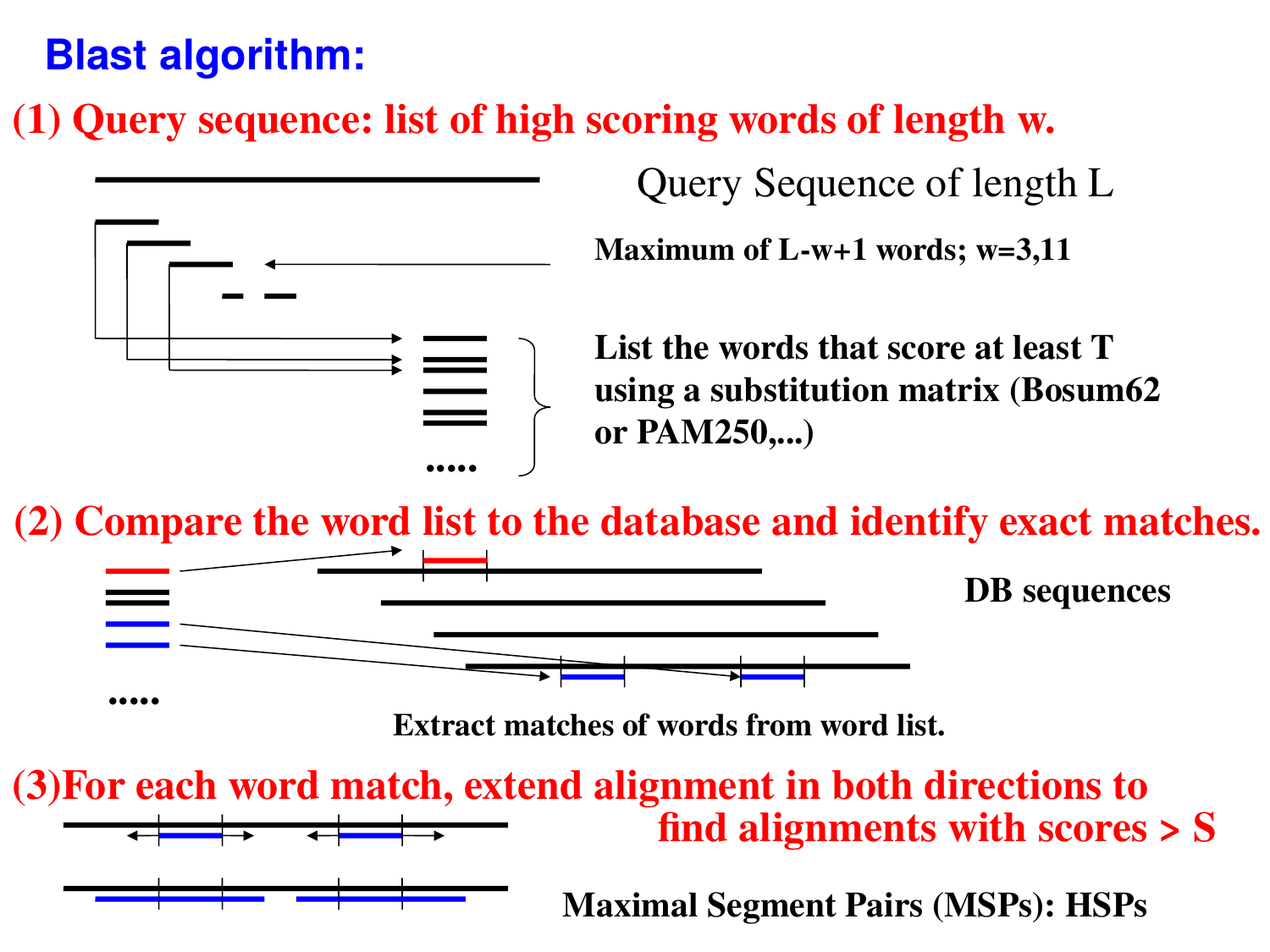

Blast algorithm:
(1) Query sequence: list of high scoring words of length w.
Query Sequence of length L

Maximum of L-w+1 words; w=3,11

List the words that score at least T using a substitution matrix (Bosum62 or PAM250,...)

.....

(2) Compare the word list to the database and identify exact matches.

DB sequences

.....

Extract matches of words from word list.
(3)For each word match, extend alignment in both directions to
find alignments with scores > S

Maximal Segment Pairs (MSPs): HSPs